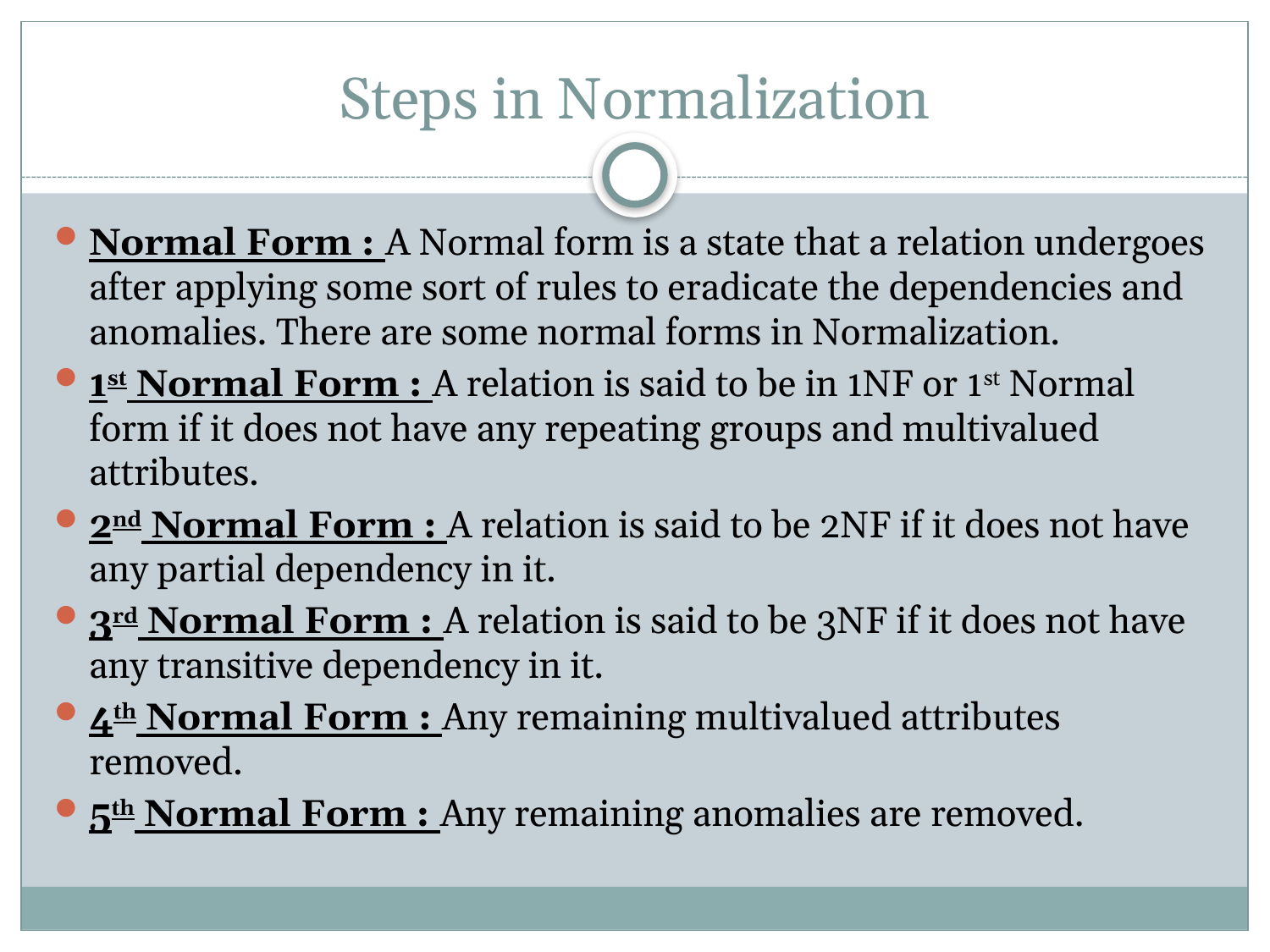

# Steps in Normalization
Normal Form : A Normal form is a state that a relation undergoes after applying some sort of rules to eradicate the dependencies and anomalies. There are some normal forms in Normalization.
1st Normal Form : A relation is said to be in 1NF or 1st Normal form if it does not have any repeating groups and multivalued attributes.
2nd Normal Form : A relation is said to be 2NF if it does not have any partial dependency in it.
3rd Normal Form : A relation is said to be 3NF if it does not have any transitive dependency in it.
4th Normal Form : Any remaining multivalued attributes removed.
5th Normal Form : Any remaining anomalies are removed.